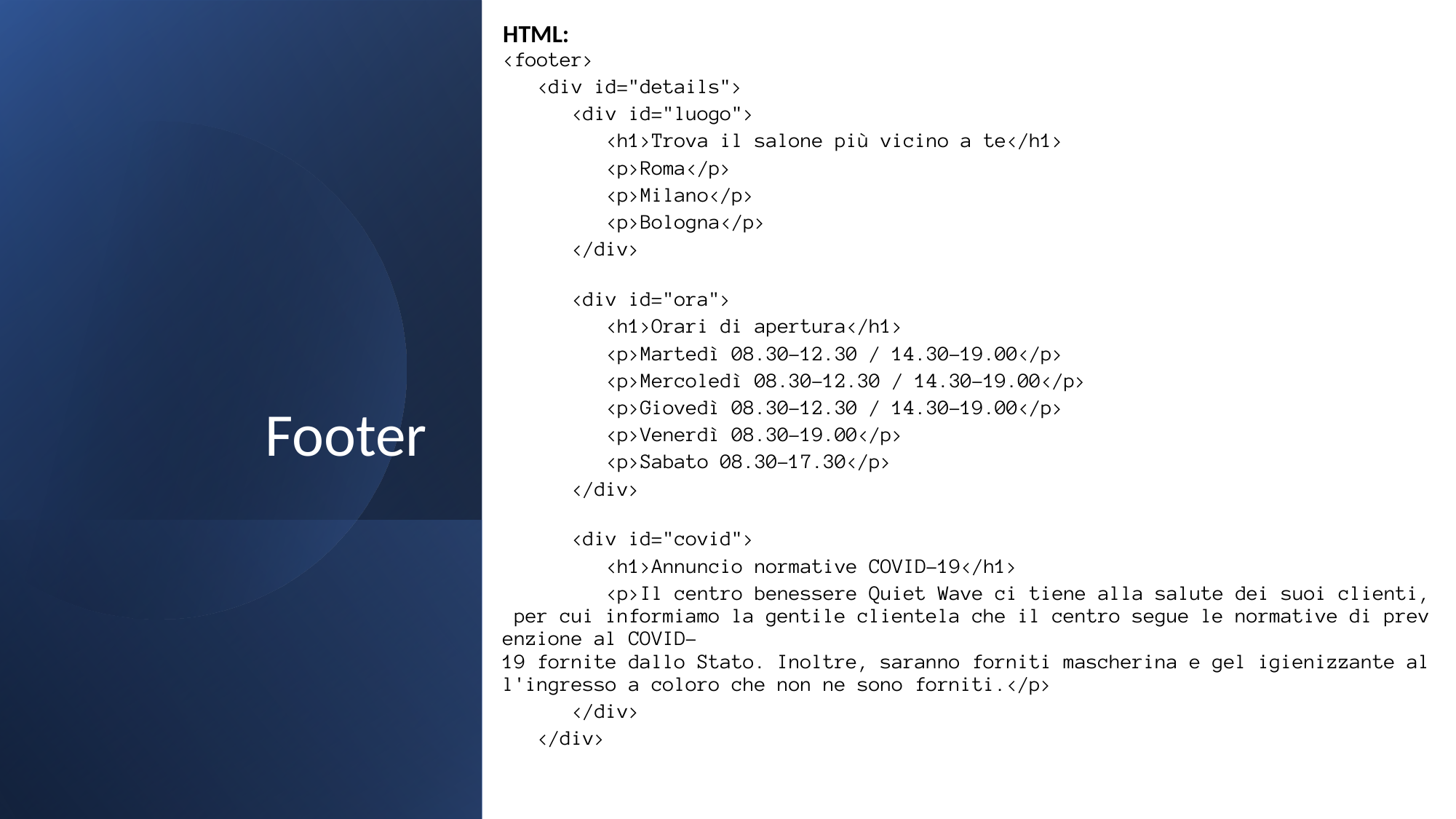

HTML:
<footer>
   <div id="details">
      <div id="luogo">
         <h1>Trova il salone più vicino a te</h1>
         <p>Roma</p>
         <p>Milano</p>
         <p>Bologna</p>
      </div>
      <div id="ora">
         <h1>Orari di apertura</h1>
         <p>Martedì 08.30-12.30 / 14.30-19.00</p>
         <p>Mercoledì 08.30-12.30 / 14.30-19.00</p>
         <p>Giovedì 08.30-12.30 / 14.30-19.00</p>
         <p>Venerdì 08.30-19.00</p>
         <p>Sabato 08.30-17.30</p>
      </div>
      <div id="covid">
         <h1>Annuncio normative COVID-19</h1>
         <p>Il centro benessere Quiet Wave ci tiene alla salute dei suoi clienti, per cui informiamo la gentile clientela che il centro segue le normative di prevenzione al COVID-19 fornite dallo Stato. Inoltre, saranno forniti mascherina e gel igienizzante all'ingresso a coloro che non ne sono forniti.</p>
      </div>
   </div>

# Footer